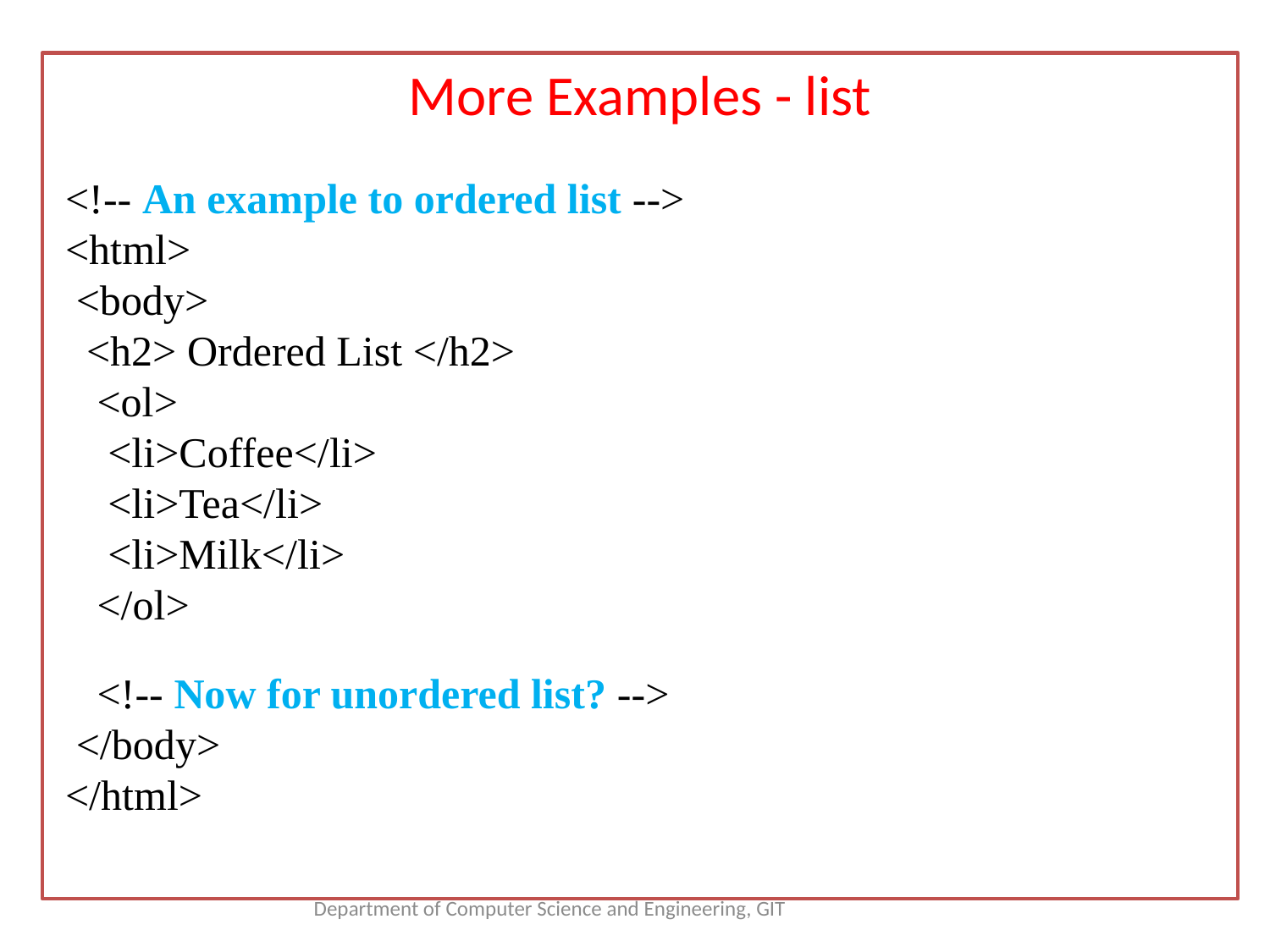

More Examples - list

<!-- An example to ordered list -->
<html>
 <body>
  <h2> Ordered List </h2>
   <ol>
    <li>Coffee</li>
    <li>Tea</li>
    <li>Milk</li>
   </ol>

   <!-- Now for unordered list? -->
 </body>
</html>

Department of Computer Science and Engineering, GIT